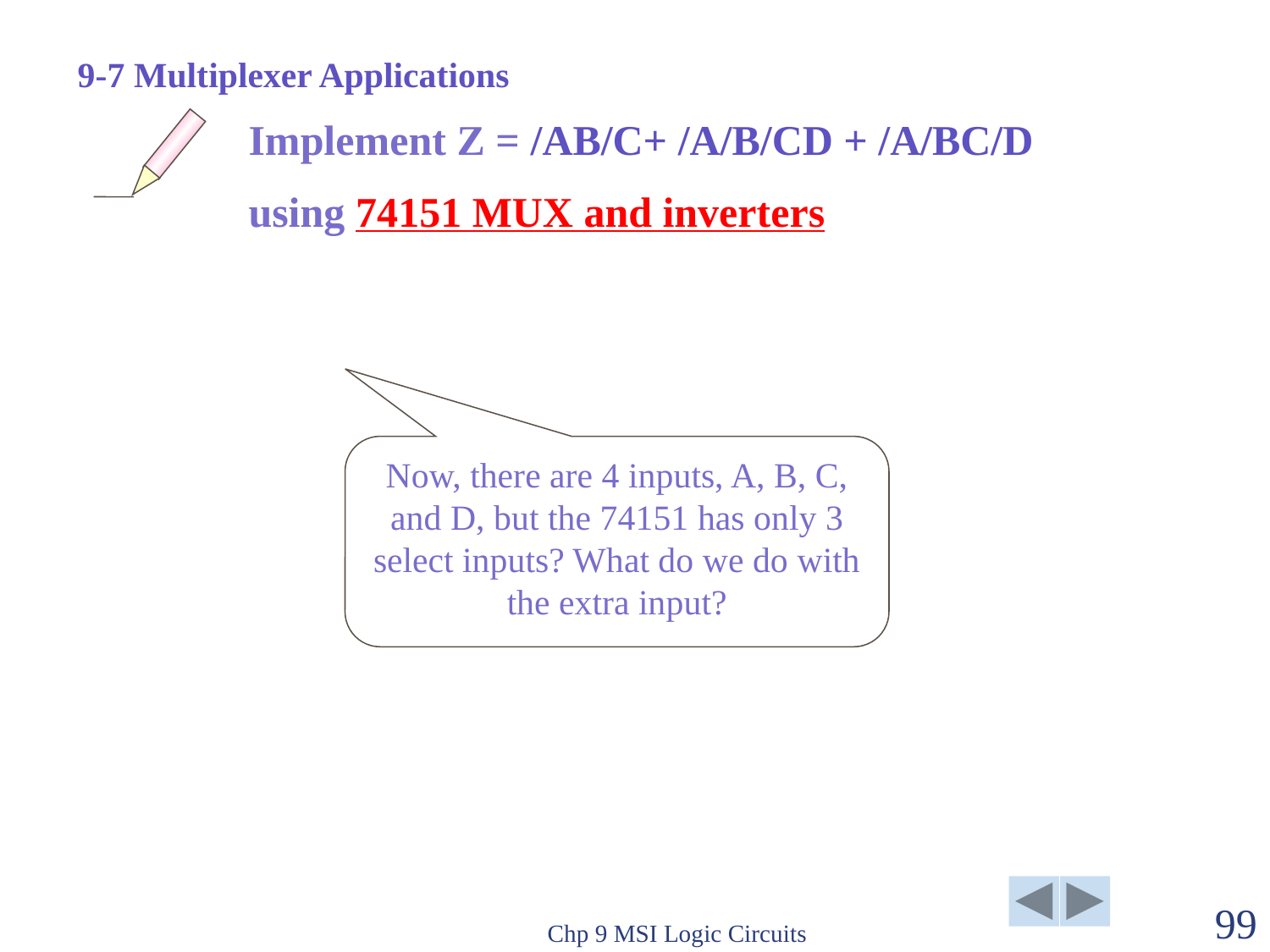

9-7 Multiplexer Applications

Implement Z = /AB/C+ /A/B/CD + /A/BC/D
using 74151 MUX and inverters
Now, there are 4 inputs, A, B, C, and D, but the 74151 has only 3 select inputs? What do we do with the extra input?
Chp 9 MSI Logic Circuits
99